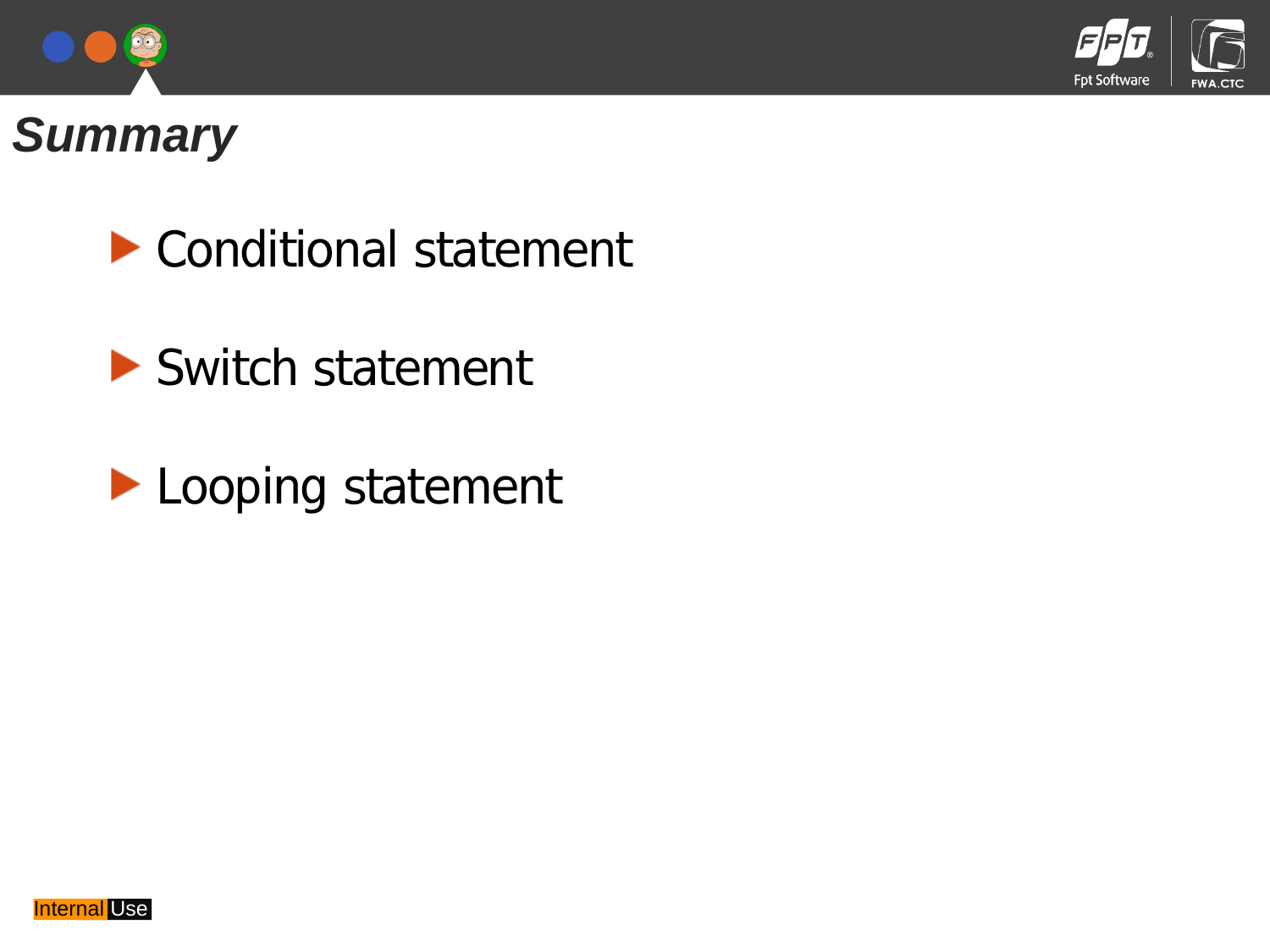

Summary
 Conditional statement

 Switch statement

 Looping statement